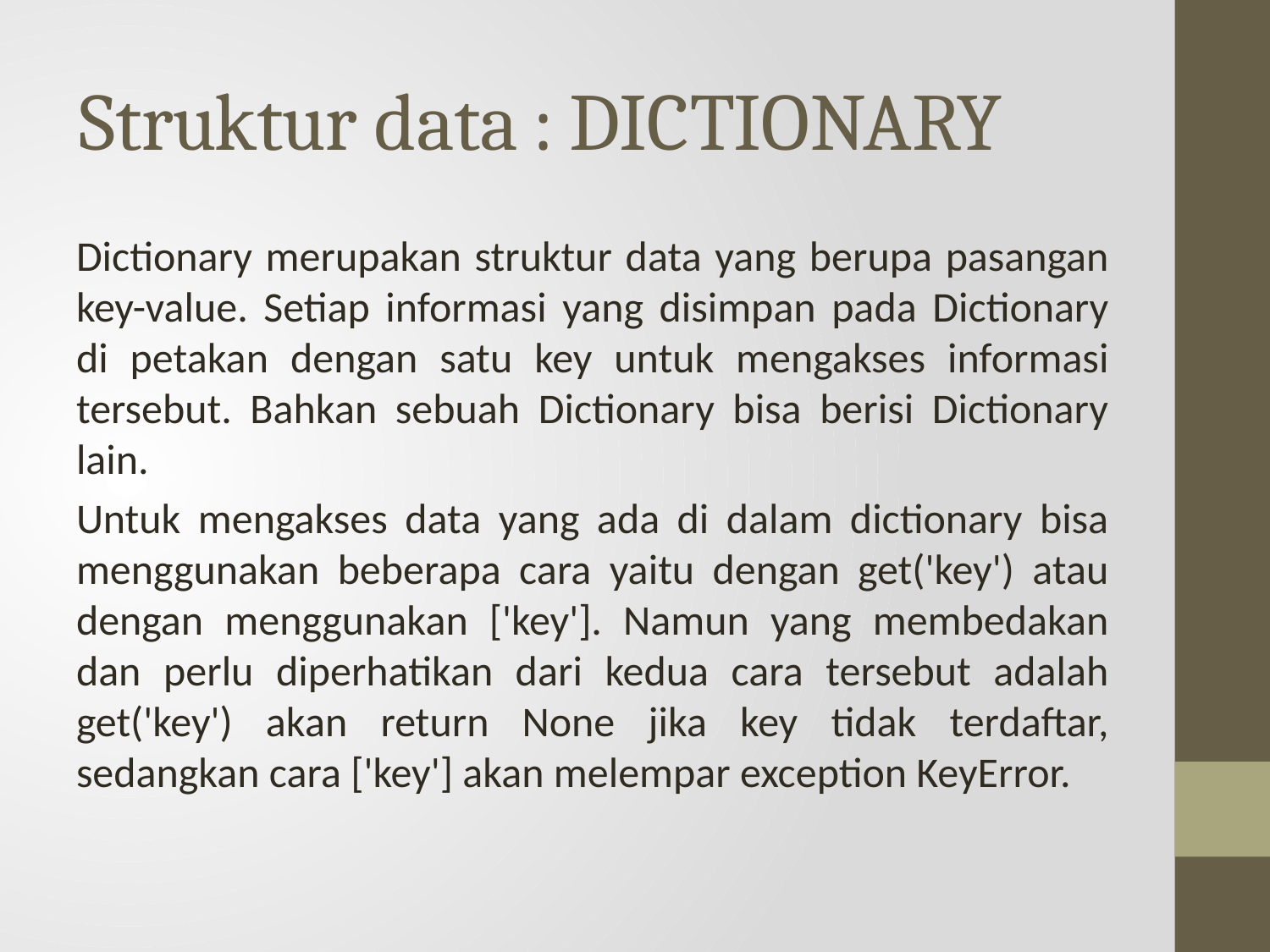

# Struktur data : DICTIONARY
Dictionary merupakan struktur data yang berupa pasangan key-value. Setiap informasi yang disimpan pada Dictionary di petakan dengan satu key untuk mengakses informasi tersebut. Bahkan sebuah Dictionary bisa berisi Dictionary lain.
Untuk mengakses data yang ada di dalam dictionary bisa menggunakan beberapa cara yaitu dengan get('key') atau dengan menggunakan ['key']. Namun yang membedakan dan perlu diperhatikan dari kedua cara tersebut adalah get('key') akan return None jika key tidak terdaftar, sedangkan cara ['key'] akan melempar exception KeyError.